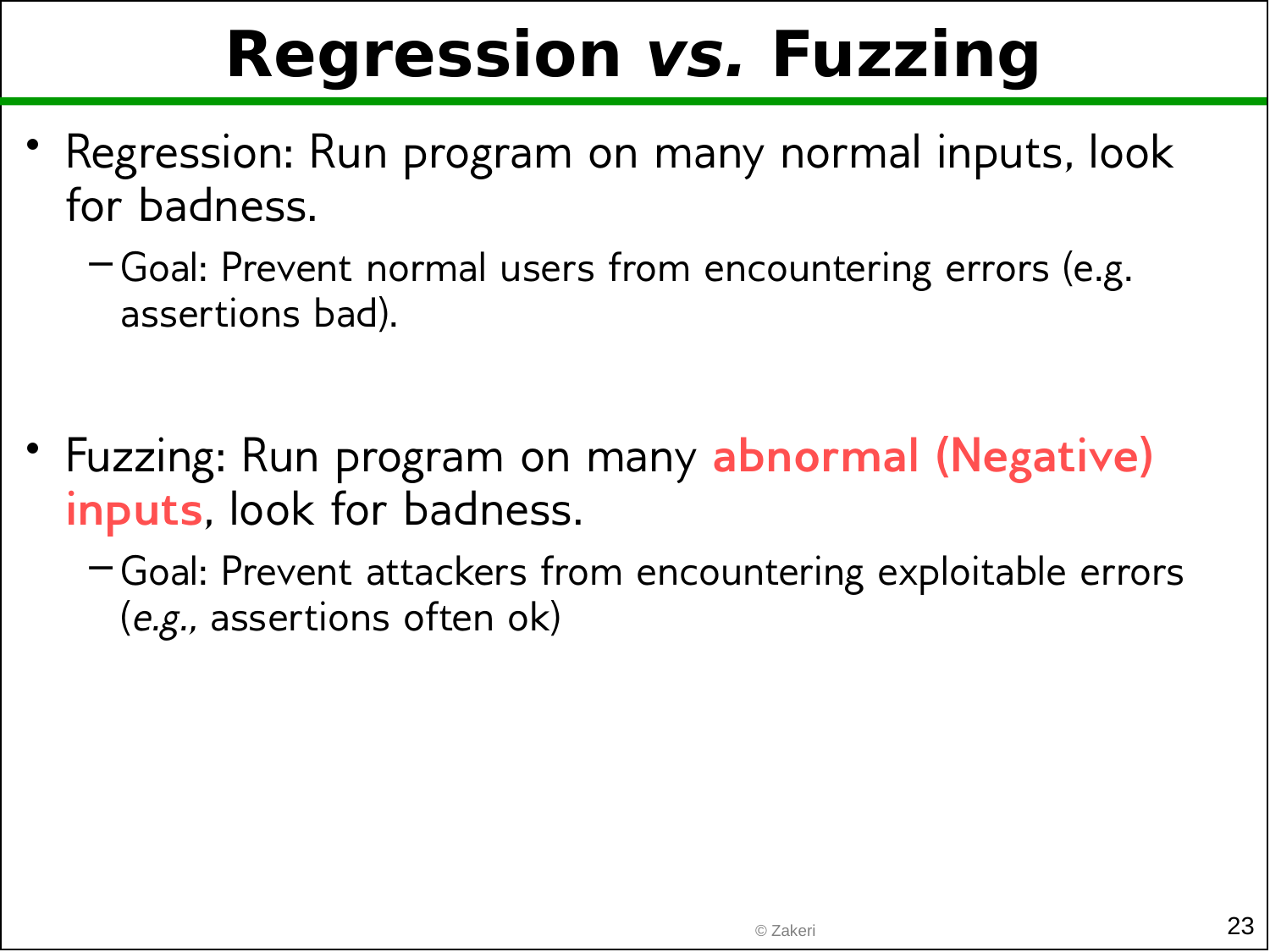

# Regression vs. Fuzzing
Regression: Run program on many normal inputs, look for badness.
Goal: Prevent normal users from encountering errors (e.g. assertions bad).

Fuzzing: Run program on many abnormal (Negative) inputs, look for badness.
Goal: Prevent attackers from encountering exploitable errors (e.g., assertions often ok)

23
© Zakeri